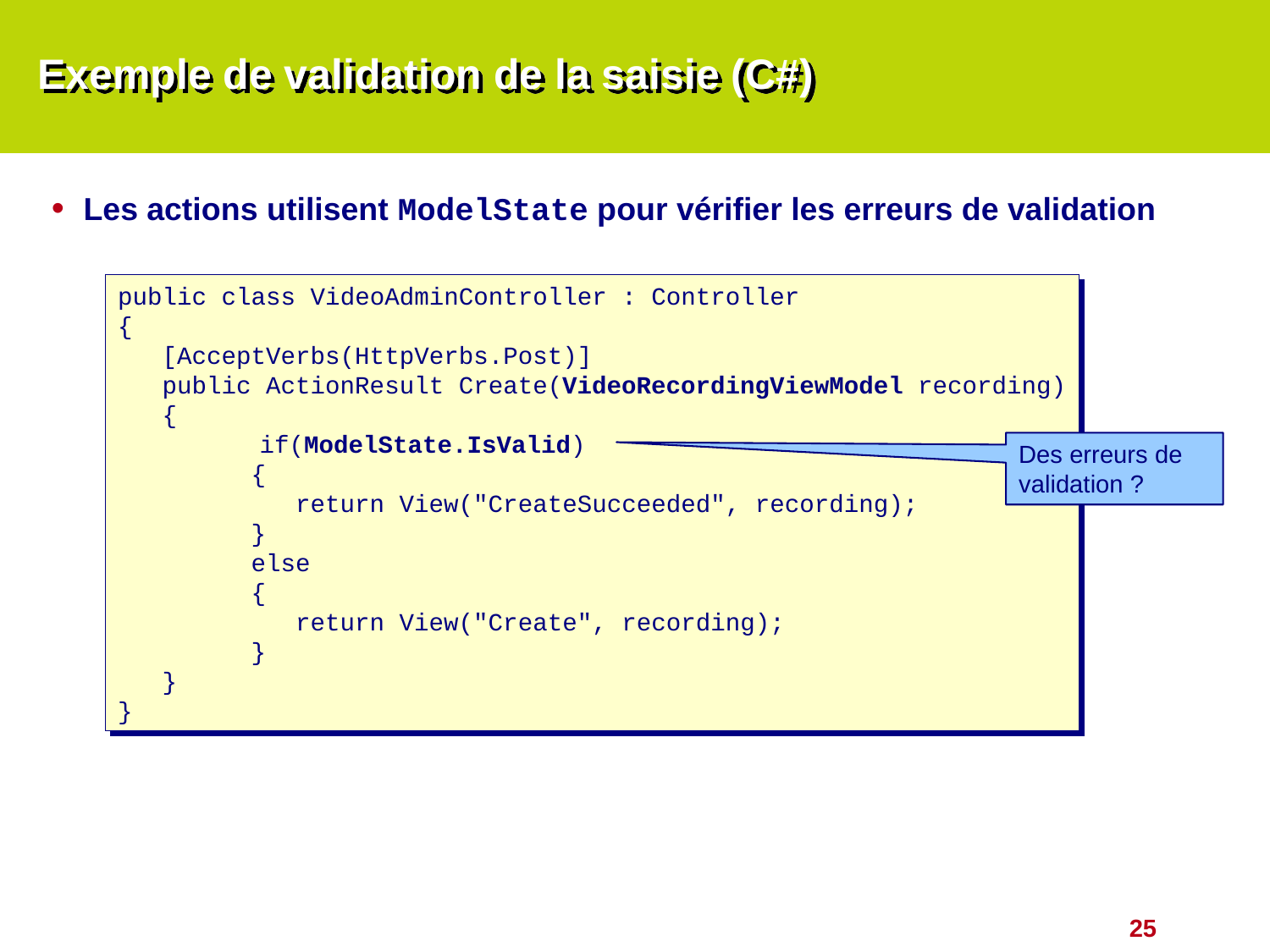

# Exemple de validation de la saisie (C#)
Les actions utilisent ModelState pour vérifier les erreurs de validation
public class VideoAdminController : Controller
{
   [AcceptVerbs(HttpVerbs.Post)]
   public ActionResult Create(VideoRecordingViewModel recording)
   {
	 if(ModelState.IsValid)
         {
            return View("CreateSucceeded", recording);
         }
         else
         {
            return View("Create", recording);
         }
   }
}
Des erreurs de validation ?